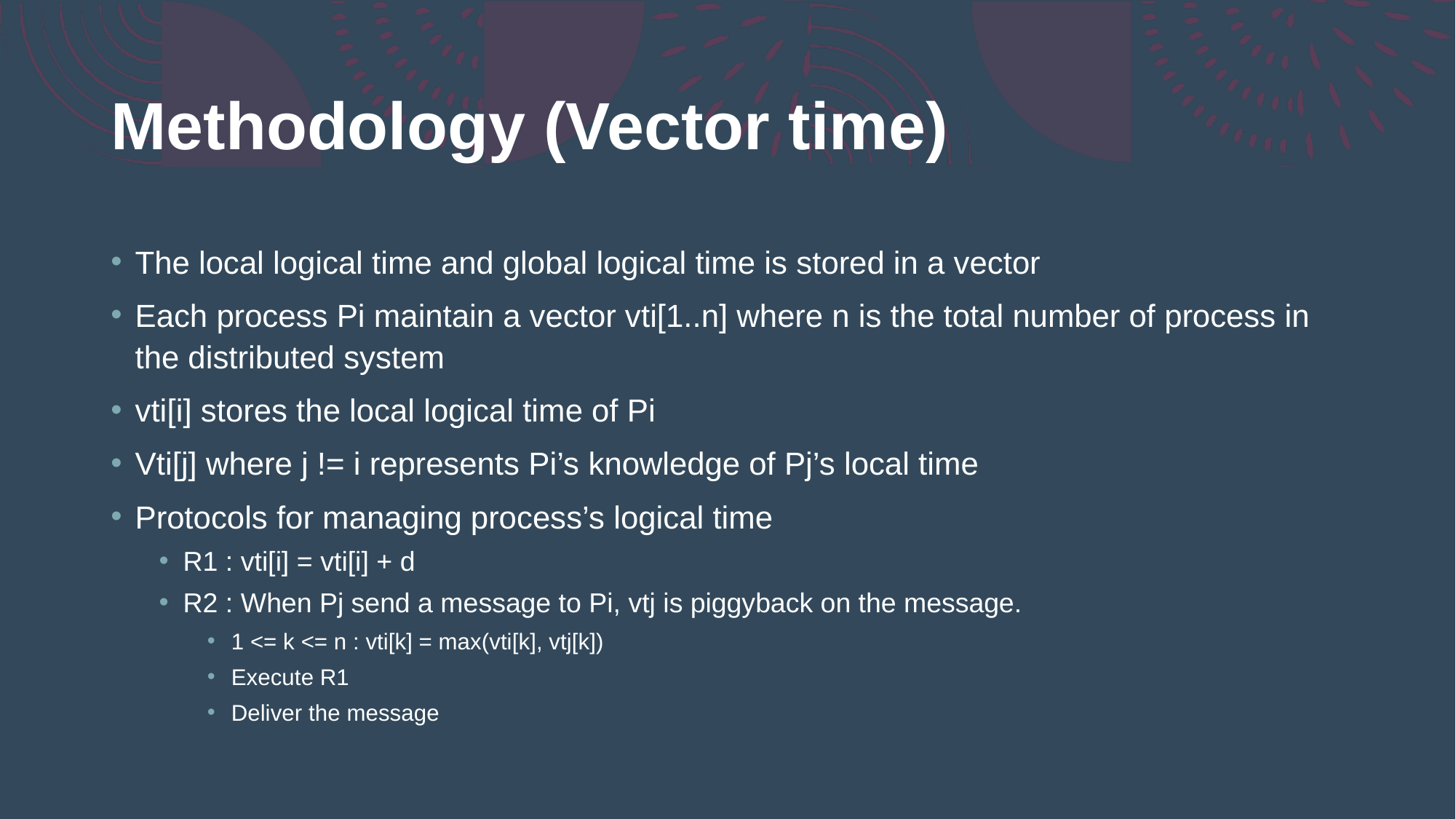

# Methodology (Vector time)
The local logical time and global logical time is stored in a vector
Each process Pi maintain a vector vti[1..n] where n is the total number of process in the distributed system
vti[i] stores the local logical time of Pi
Vti[j] where j != i represents Pi’s knowledge of Pj’s local time
Protocols for managing process’s logical time
R1 : vti[i] = vti[i] + d
R2 : When Pj send a message to Pi, vtj is piggyback on the message.
1 <= k <= n : vti[k] = max(vti[k], vtj[k])
Execute R1
Deliver the message